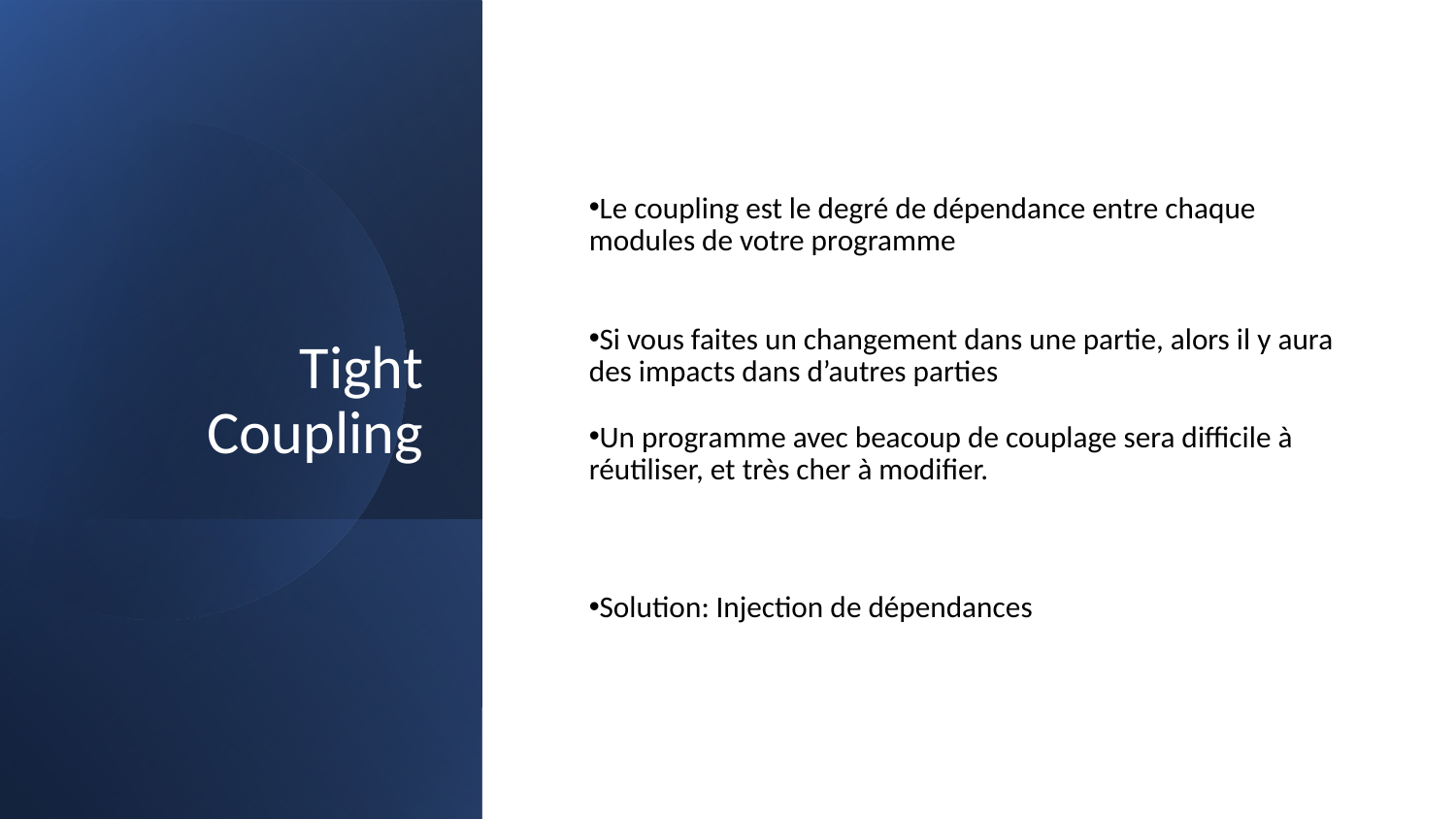

# Tight Coupling
Le coupling est le degré de dépendance entre chaque modules de votre programme

Si vous faites un changement dans une partie, alors il y aura des impacts dans d’autres parties

Un programme avec beacoup de couplage sera difficile à réutiliser, et très cher à modifier.

Solution: Injection de dépendances